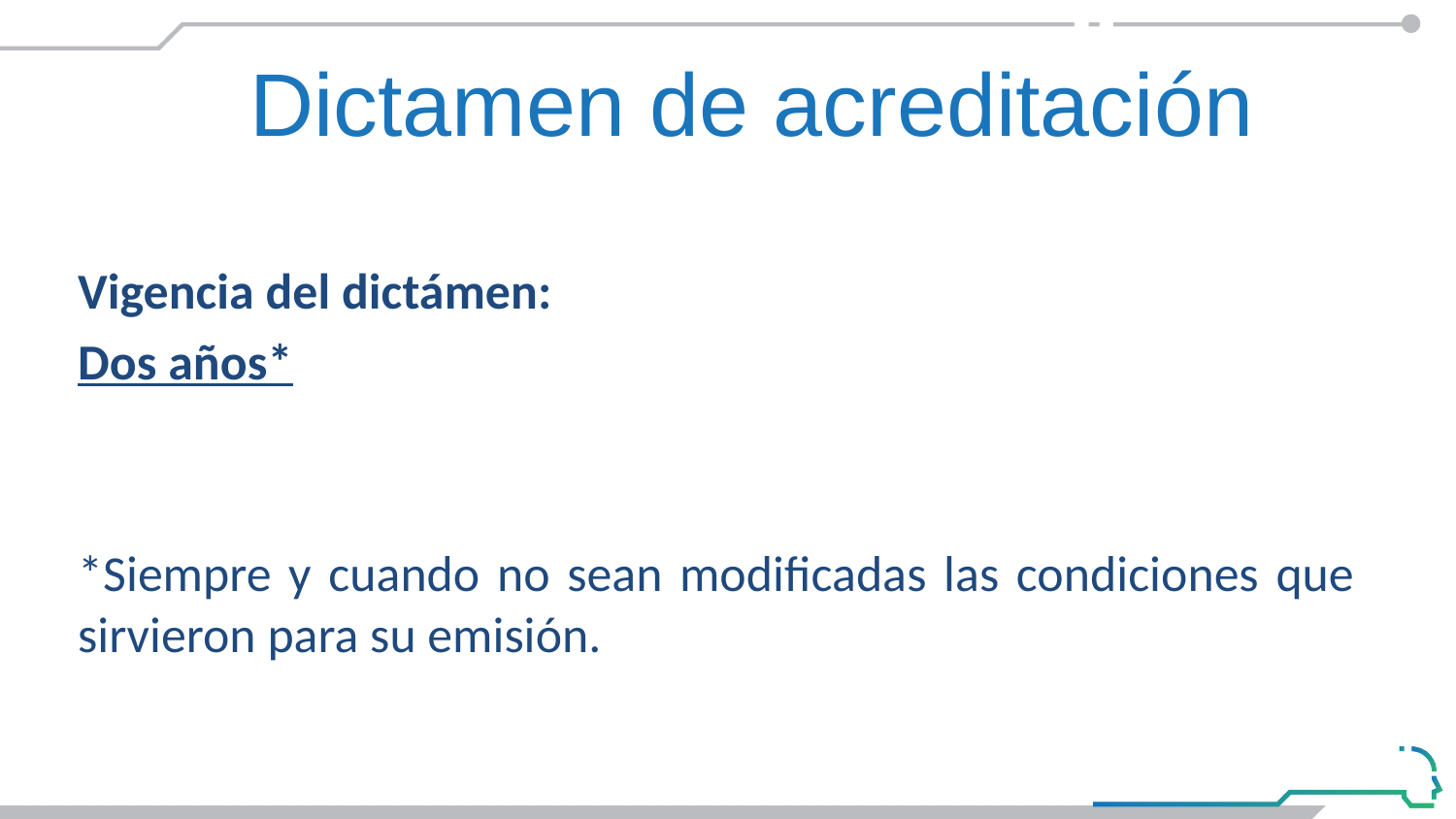

#
Dictamen de acreditación
Vigencia del dictámen:
						Dos años*

*Siempre y cuando no sean modificadas las condiciones que sirvieron para su emisión.

En la NOM-035-STPS-2018 se vierten algunas sugerencias sobre la identificación y el tratamiento de los FRP en vías de promover un entorno laboral favorable.